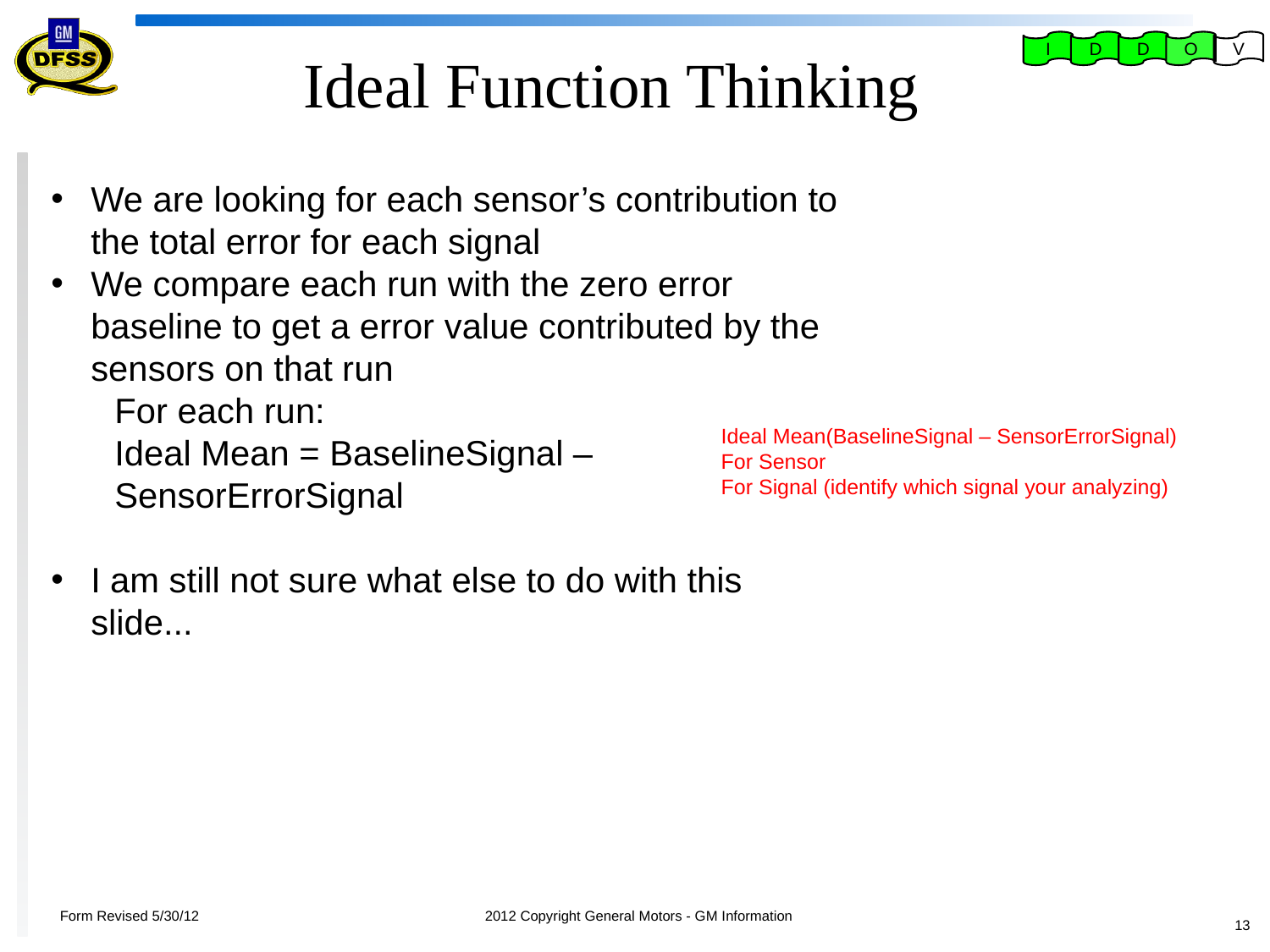

I
D
D
O
V
# Ideal Function Thinking
We are looking for each sensor’s contribution to the total error for each signal
We compare each run with the zero error baseline to get a error value contributed by the sensors on that run
For each run:
Ideal Mean = BaselineSignal – SensorErrorSignal

I am still not sure what else to do with this slide...
Ideal Mean(BaselineSignal – SensorErrorSignal)
For Sensor
For Signal (identify which signal your analyzing)

2012 Copyright General Motors - GM Information
Form Revised 5/30/12
13